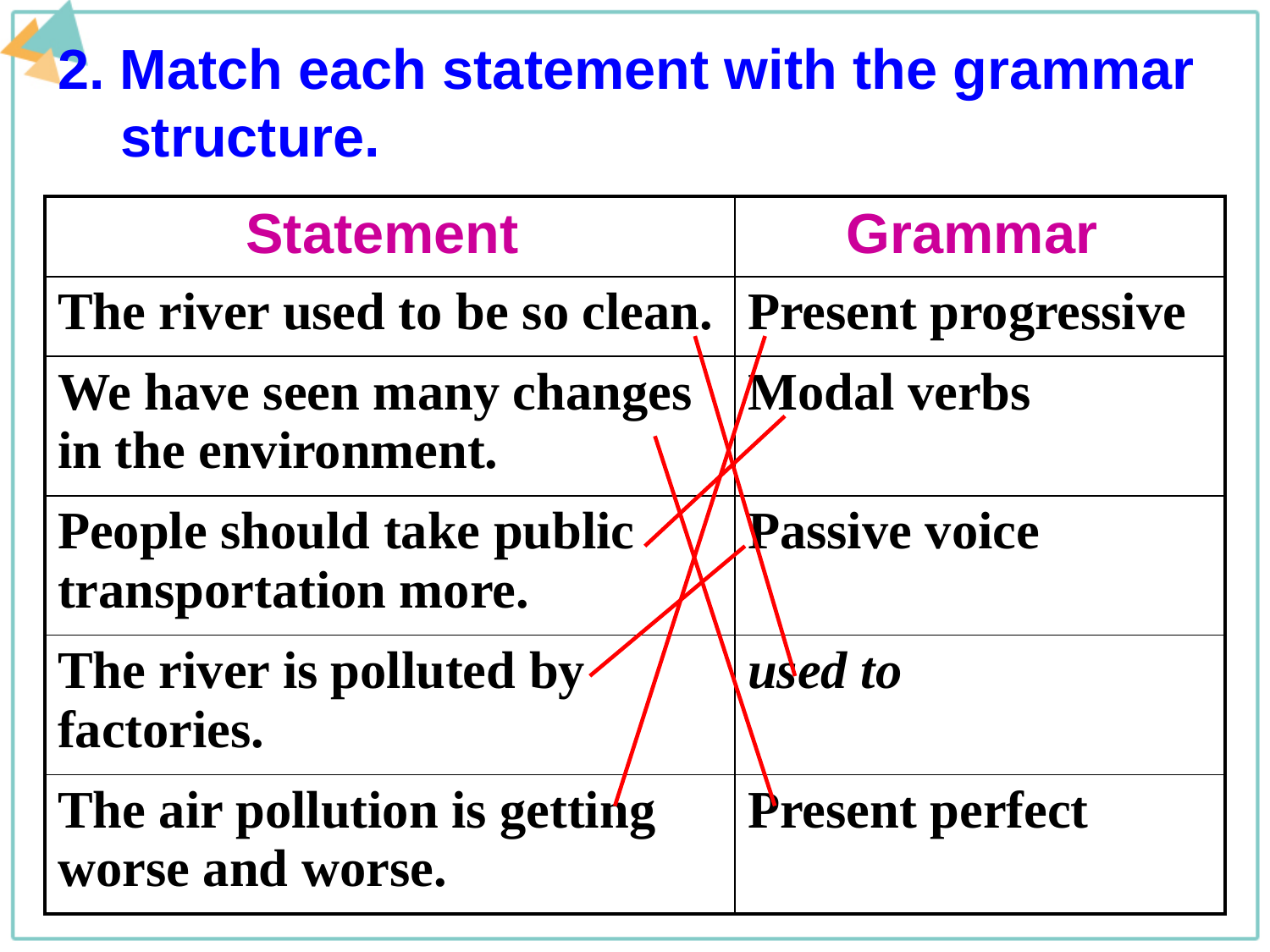

2. Match each statement with the grammar
    structure.

| Statement | Grammar |
| --- | --- |
| The river used to be so clean. | Present progressive |
| We have seen many changes in the environment. | Modal verbs |
| People should take public transportation more. | Passive voice |
| The river is polluted by factories. | used to |
| The air pollution is getting worse and worse. | Present perfect |